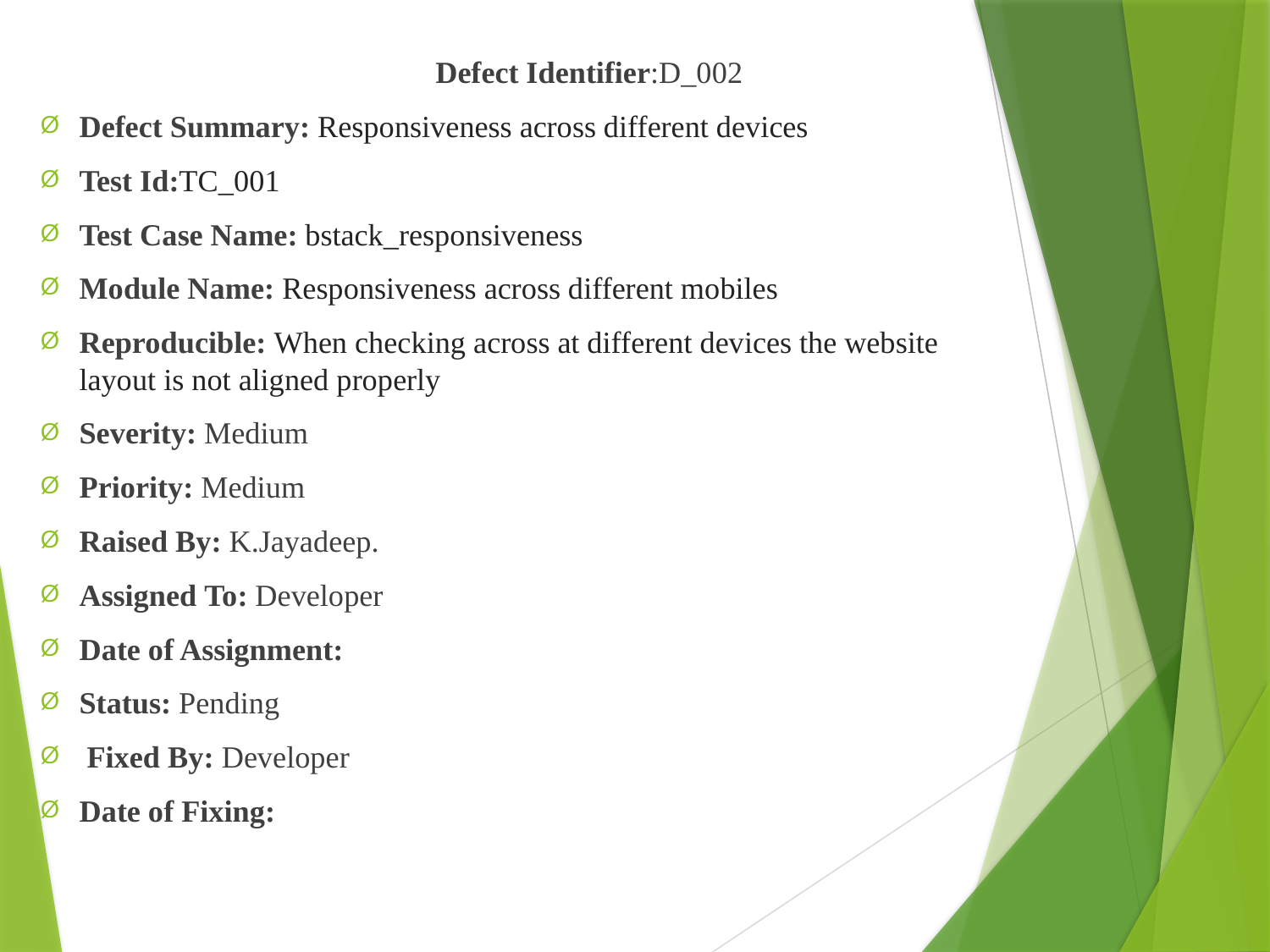

Defect Identifier:D_002
Defect Summary: Responsiveness across different devices
Test Id:TC_001
Test Case Name: bstack_responsiveness
Module Name: Responsiveness across different mobiles
Reproducible: When checking across at different devices the website layout is not aligned properly
Severity: Medium
Priority: Medium
Raised By: K.Jayadeep.
Assigned To: Developer
Date of Assignment:
Status: Pending
Fixed By: Developer
Date of Fixing: